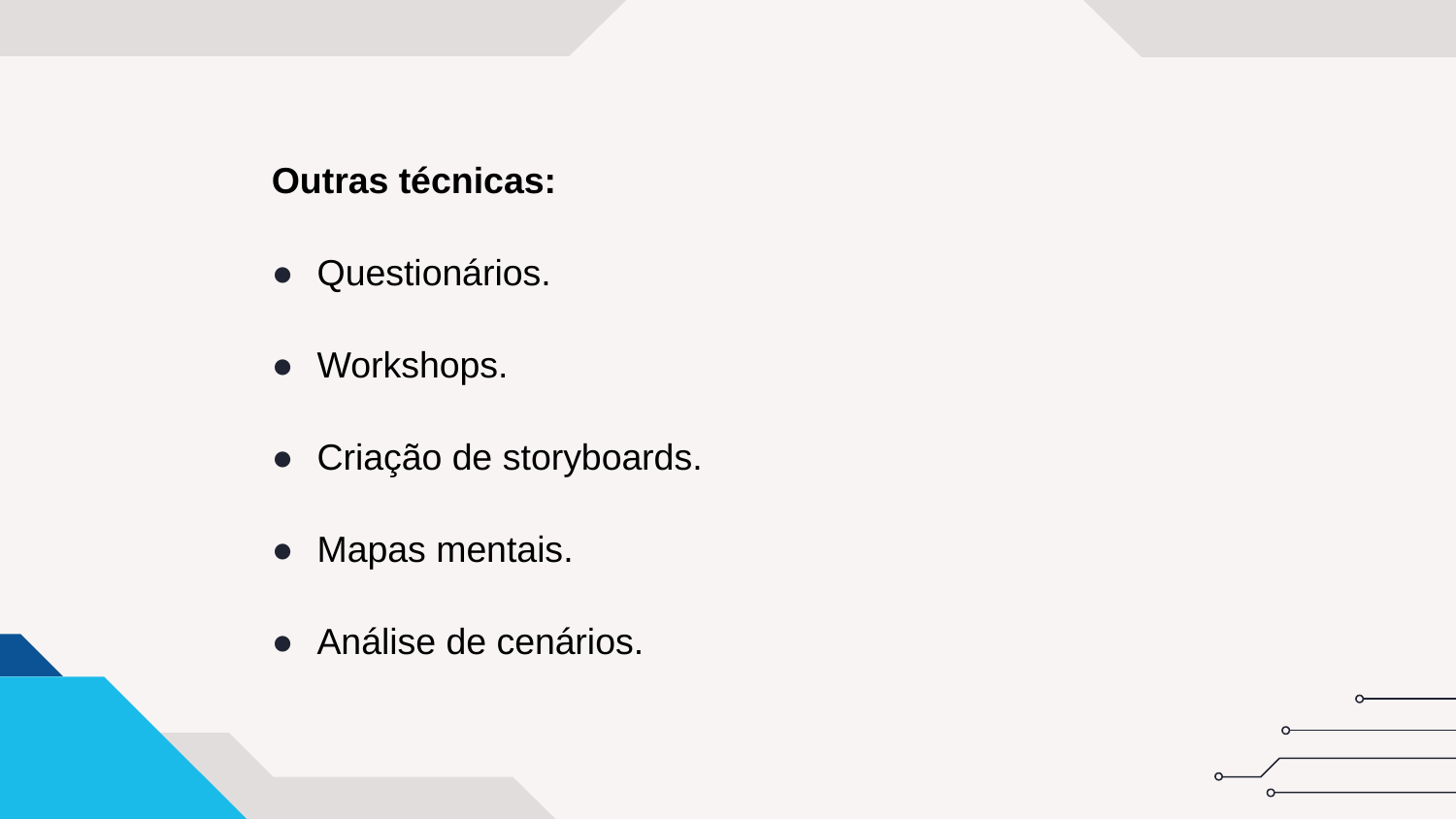

Outras técnicas:
Questionários.
Workshops.
Criação de storyboards.
Mapas mentais.
Análise de cenários.

25